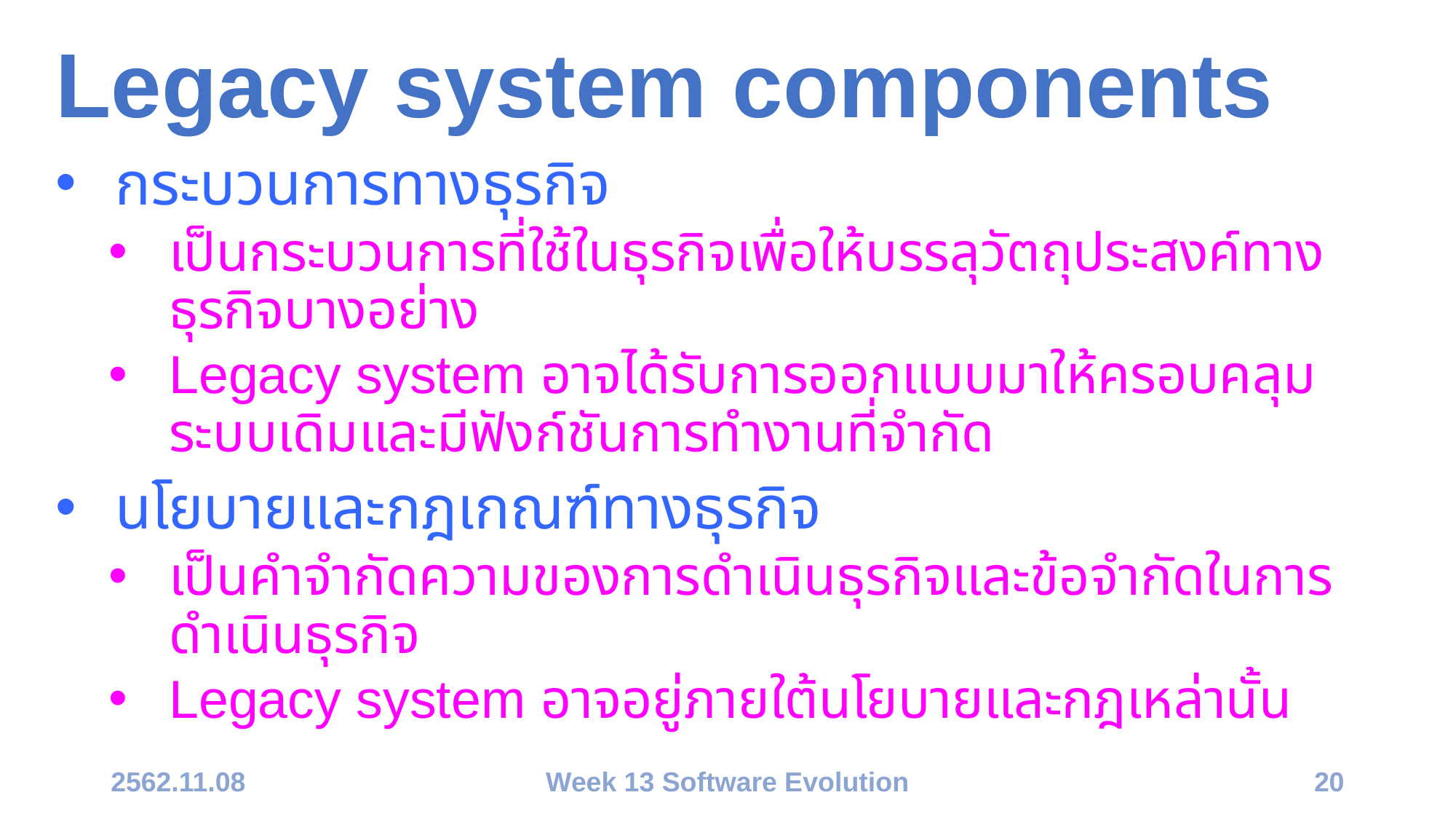

# Legacy system components
กระบวนการทางธุรกิจ
เป็นกระบวนการที่ใช้ในธุรกิจเพื่อให้บรรลุวัตถุประสงค์ทางธุรกิจบางอย่าง
Legacy system อาจได้รับการออกแบบมาให้ครอบคลุมระบบเดิมและมีฟังก์ชันการทำงานที่จำกัด
นโยบายและกฎเกณฑ์ทางธุรกิจ
เป็นคำจำกัดความของการดำเนินธุรกิจและข้อจำกัดในการดำเนินธุรกิจ
Legacy system อาจอยู่ภายใต้นโยบายและกฎเหล่านั้น
2562.11.08
Week 13 Software Evolution
20